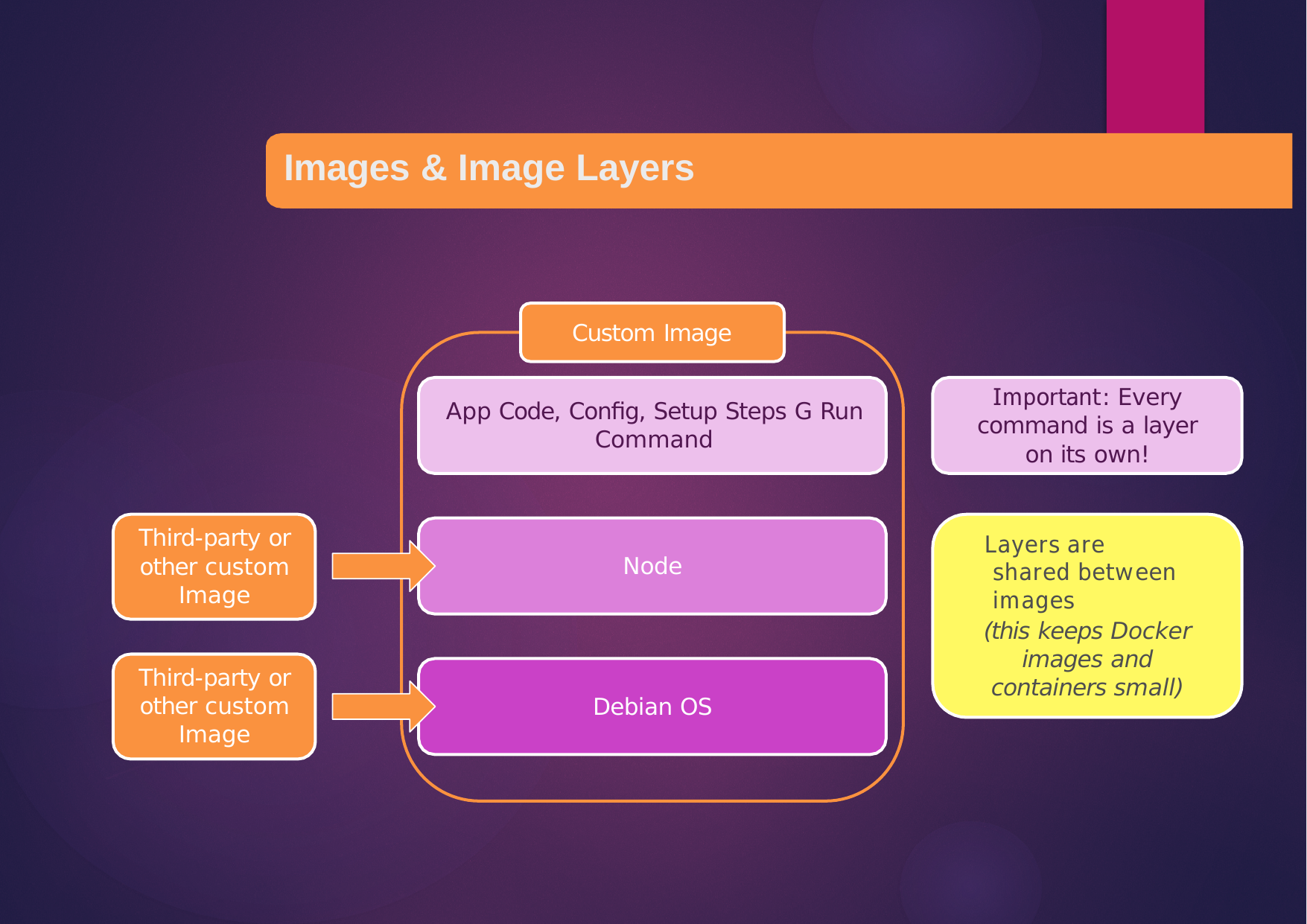

# Images & Image Layers

Custom Image

Important: Every command is a layer on its own!
App Code, Config, Setup Steps G Run
Command

Third-party or other custom Image
Layers are shared between images

Node
(this keeps Docker images and containers small)

Third-party or other custom Image

Debian OS